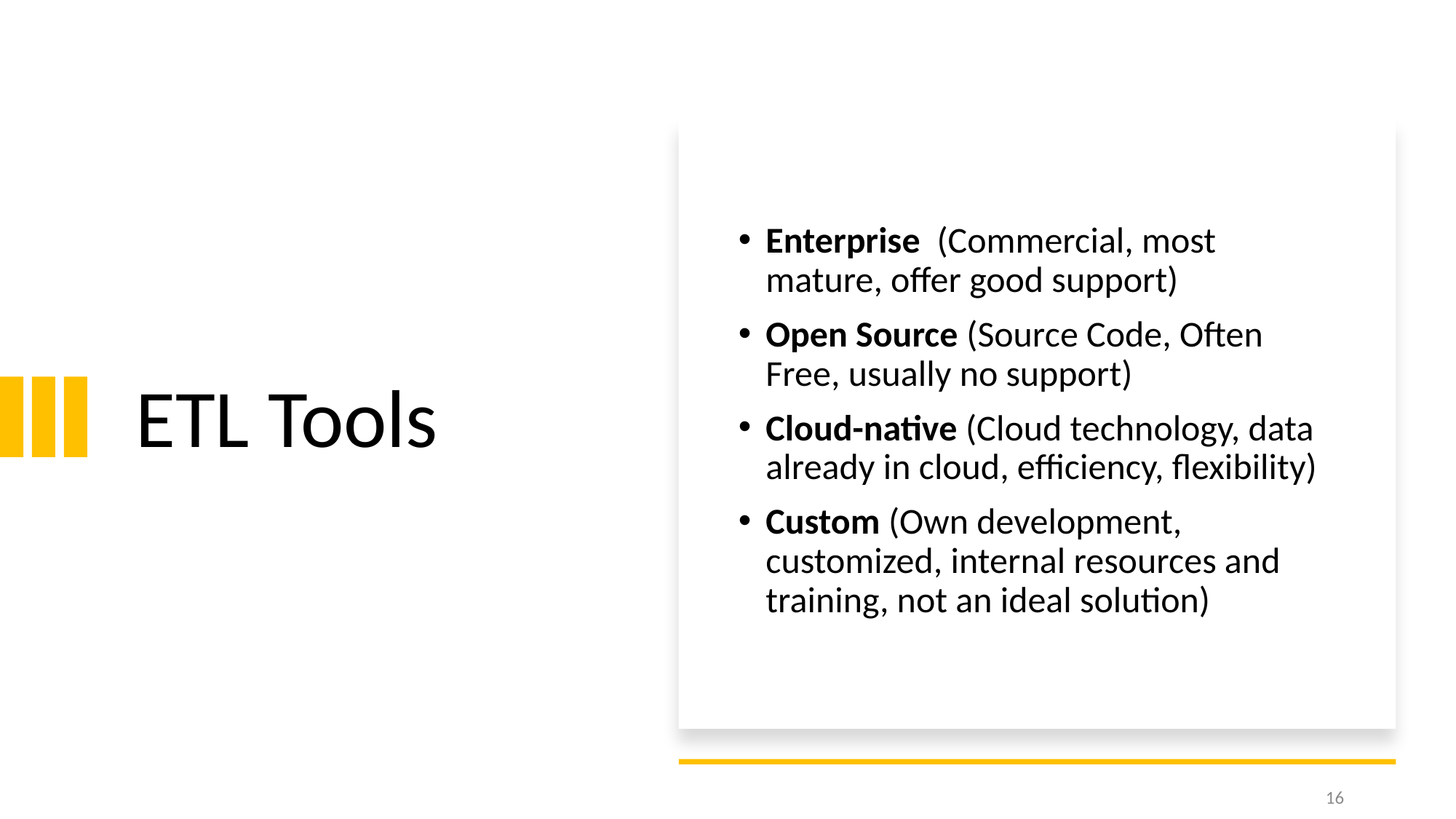

# ETL Tools
Enterprise  (Commercial, most mature, offer good support)
Open Source (Source Code, Often Free, usually no support)
Cloud-native (Cloud technology, data already in cloud, efficiency, flexibility)
Custom (Own development, customized, internal resources and training, not an ideal solution)

16